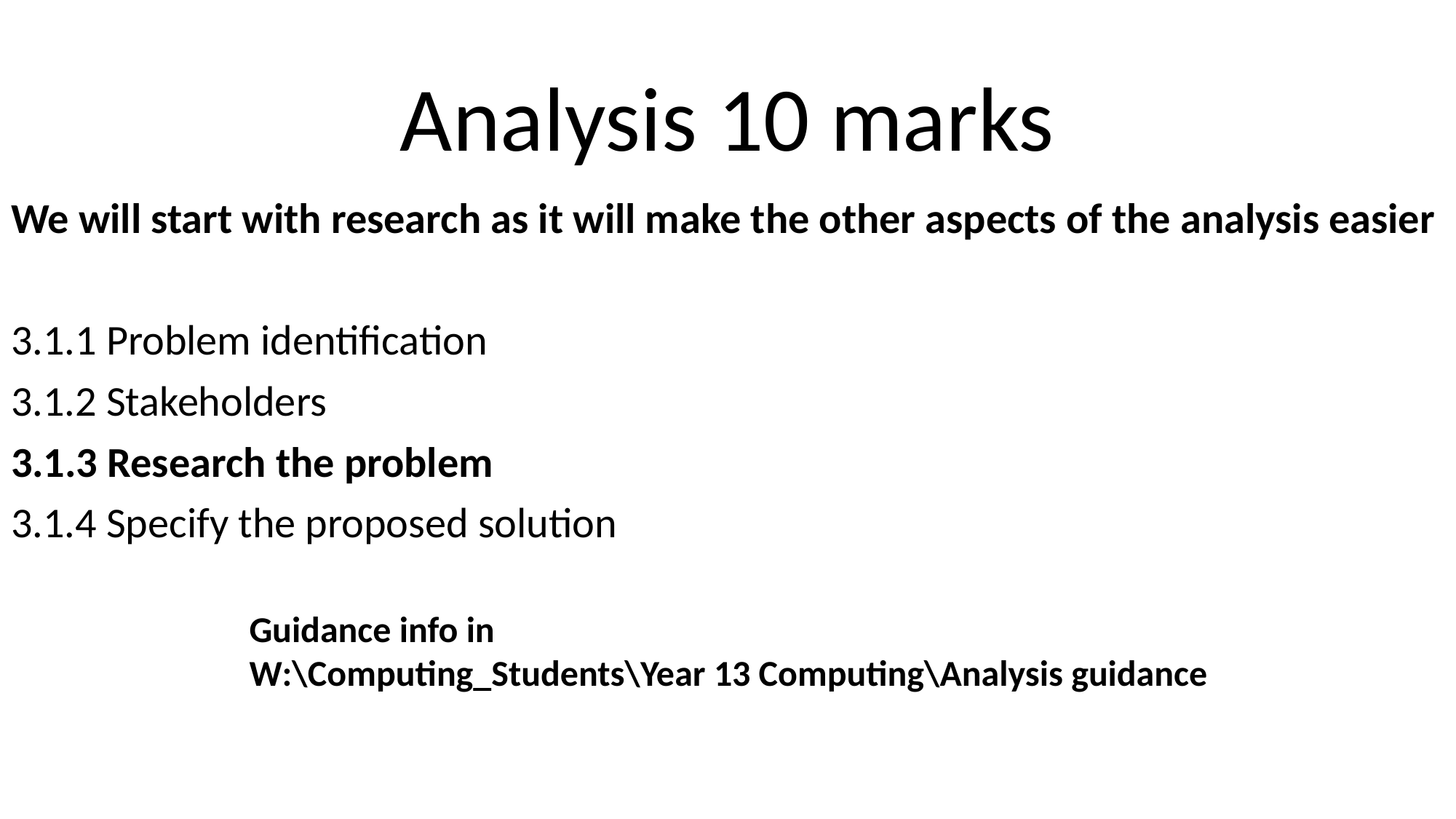

# Analysis 10 marks
We will start with research as it will make the other aspects of the analysis easier

3.1.1 Problem identification
3.1.2 Stakeholders
3.1.3 Research the problem
3.1.4 Specify the proposed solution

Guidance info in
W:\Computing_Students\Year 13 Computing\Analysis guidance